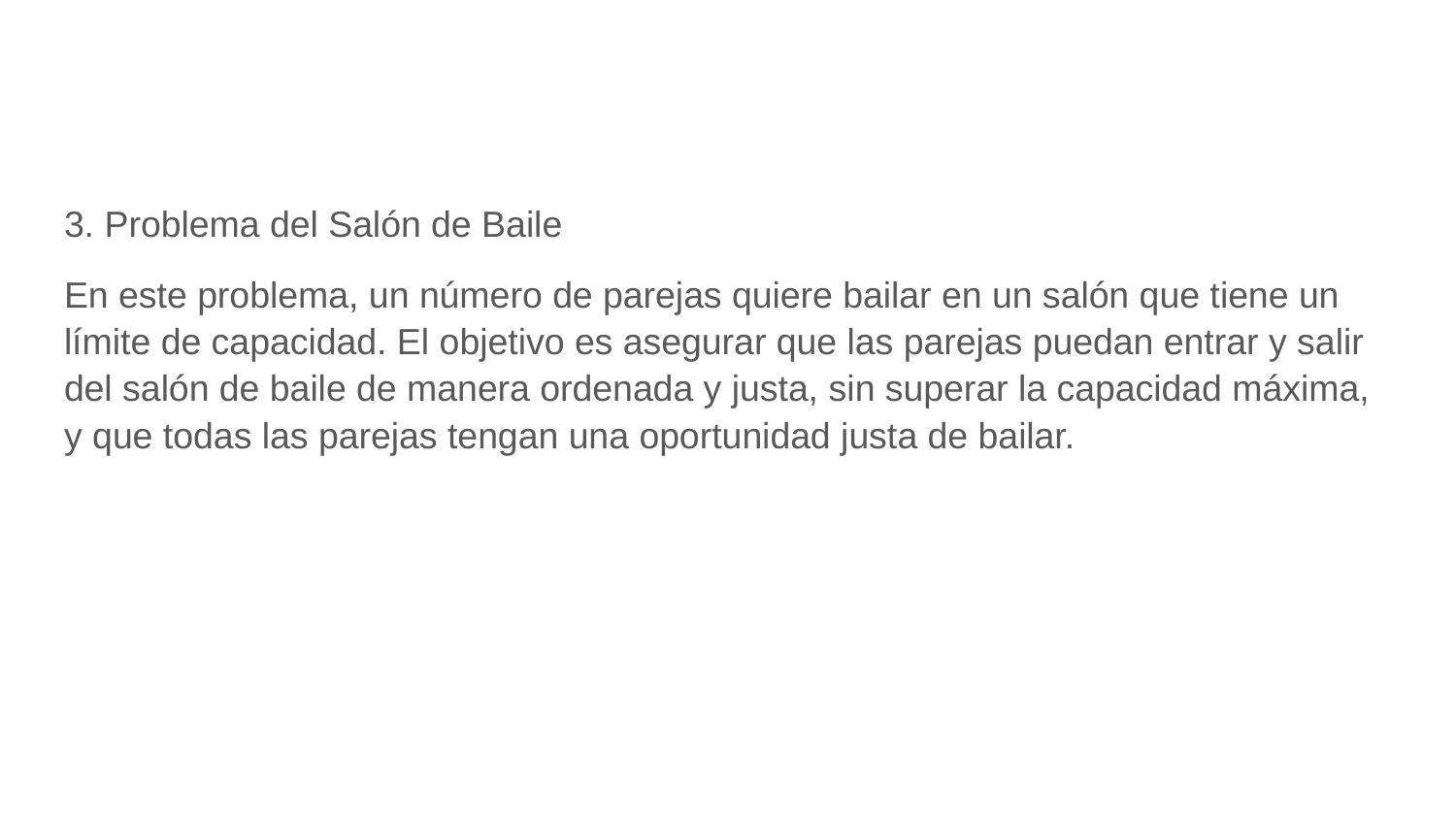

#
3. Problema del Salón de Baile
En este problema, un número de parejas quiere bailar en un salón que tiene un límite de capacidad. El objetivo es asegurar que las parejas puedan entrar y salir del salón de baile de manera ordenada y justa, sin superar la capacidad máxima, y que todas las parejas tengan una oportunidad justa de bailar.